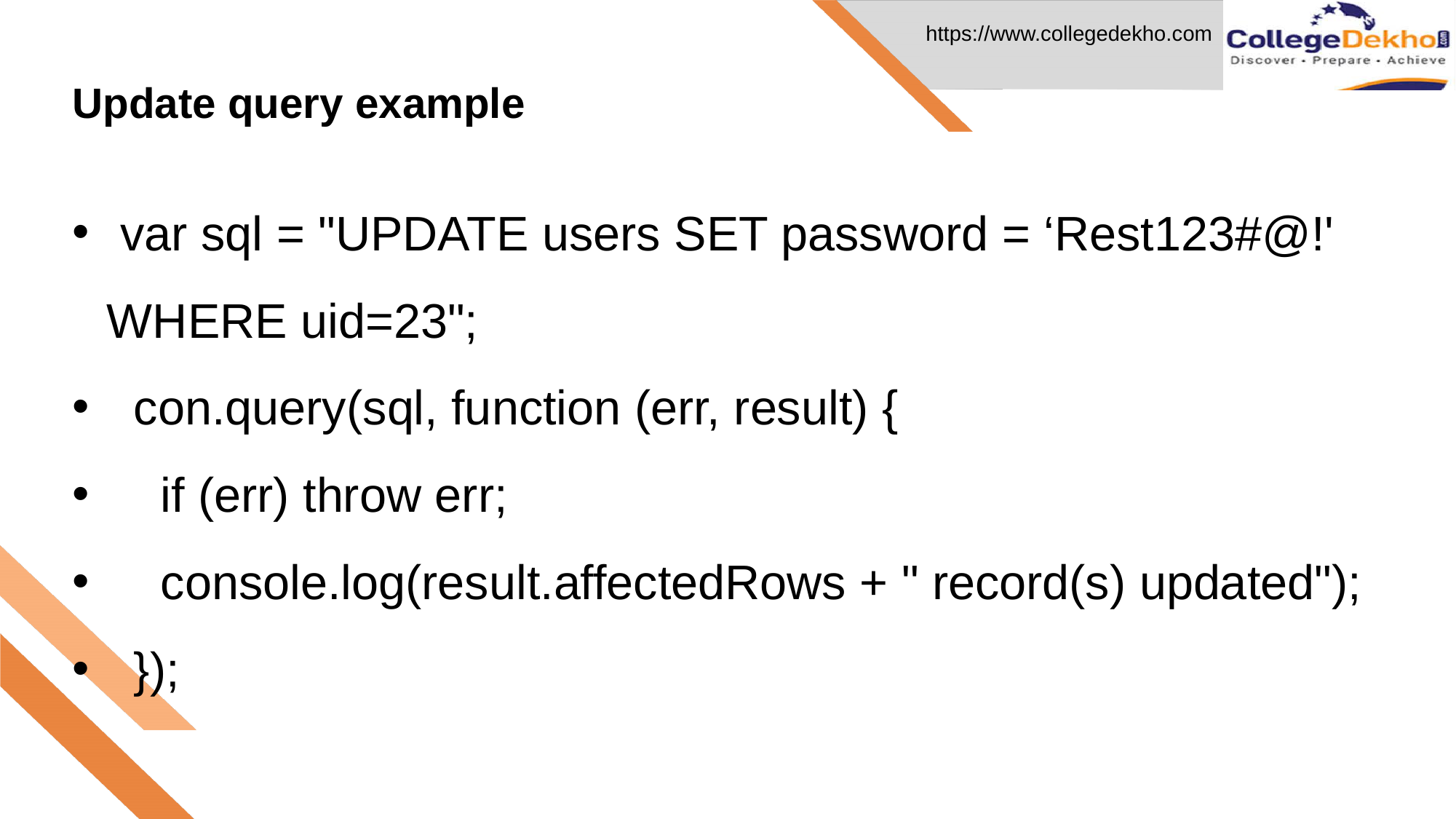

Update query example
# var sql = "UPDATE users SET password = ‘Rest123#@!' WHERE uid=23";
  con.query(sql, function (err, result) {
    if (err) throw err;
    console.log(result.affectedRows + " record(s) updated");
  });

It will update user password for userid =23